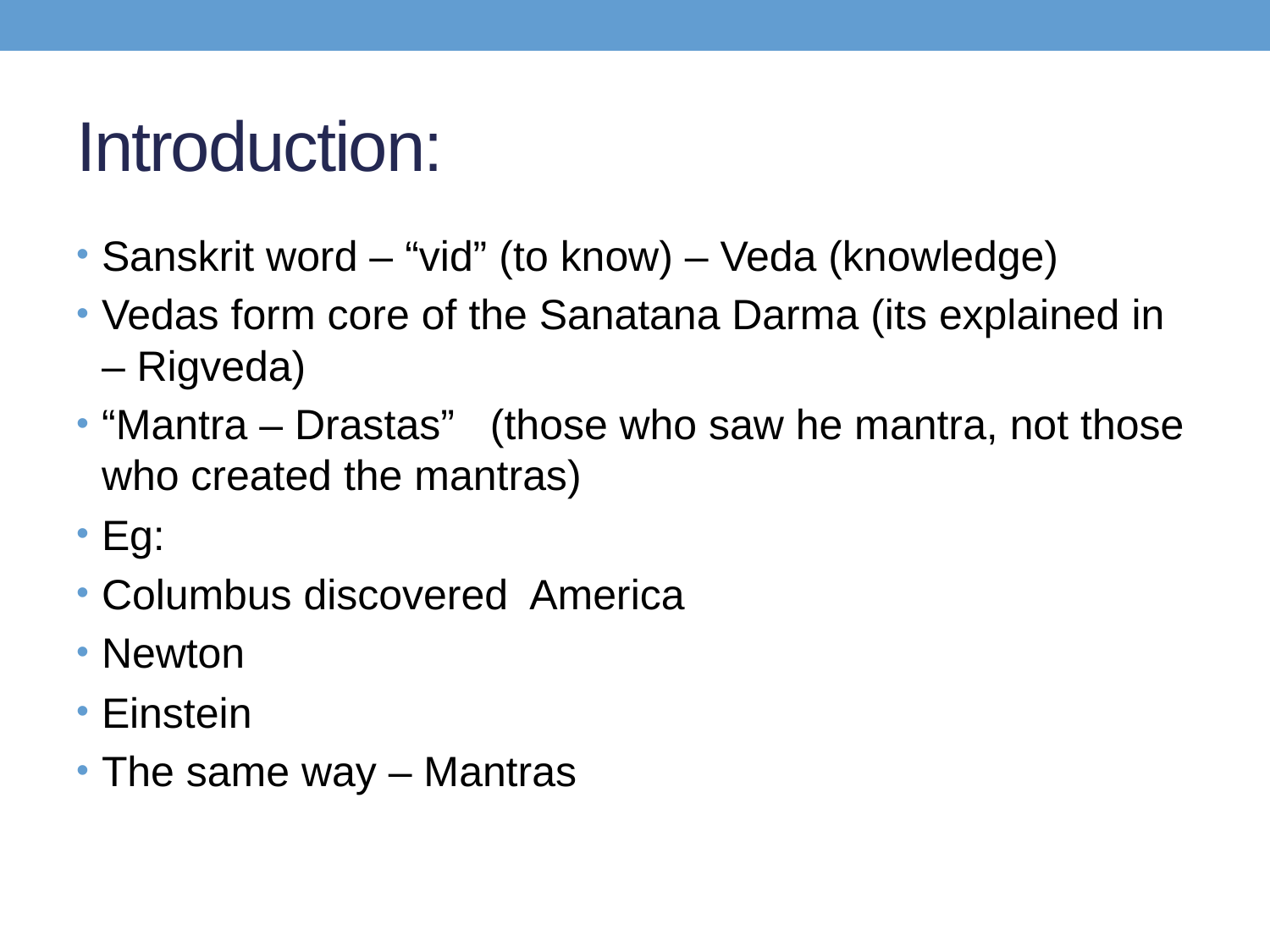

# Introduction:
Sanskrit word – “vid” (to know) – Veda (knowledge)
Vedas form core of the Sanatana Darma (its explained in – Rigveda)
“Mantra – Drastas”   (those who saw he mantra, not those who created the mantras)
Eg:
Columbus discovered  America
Newton
Einstein
The same way – Mantras